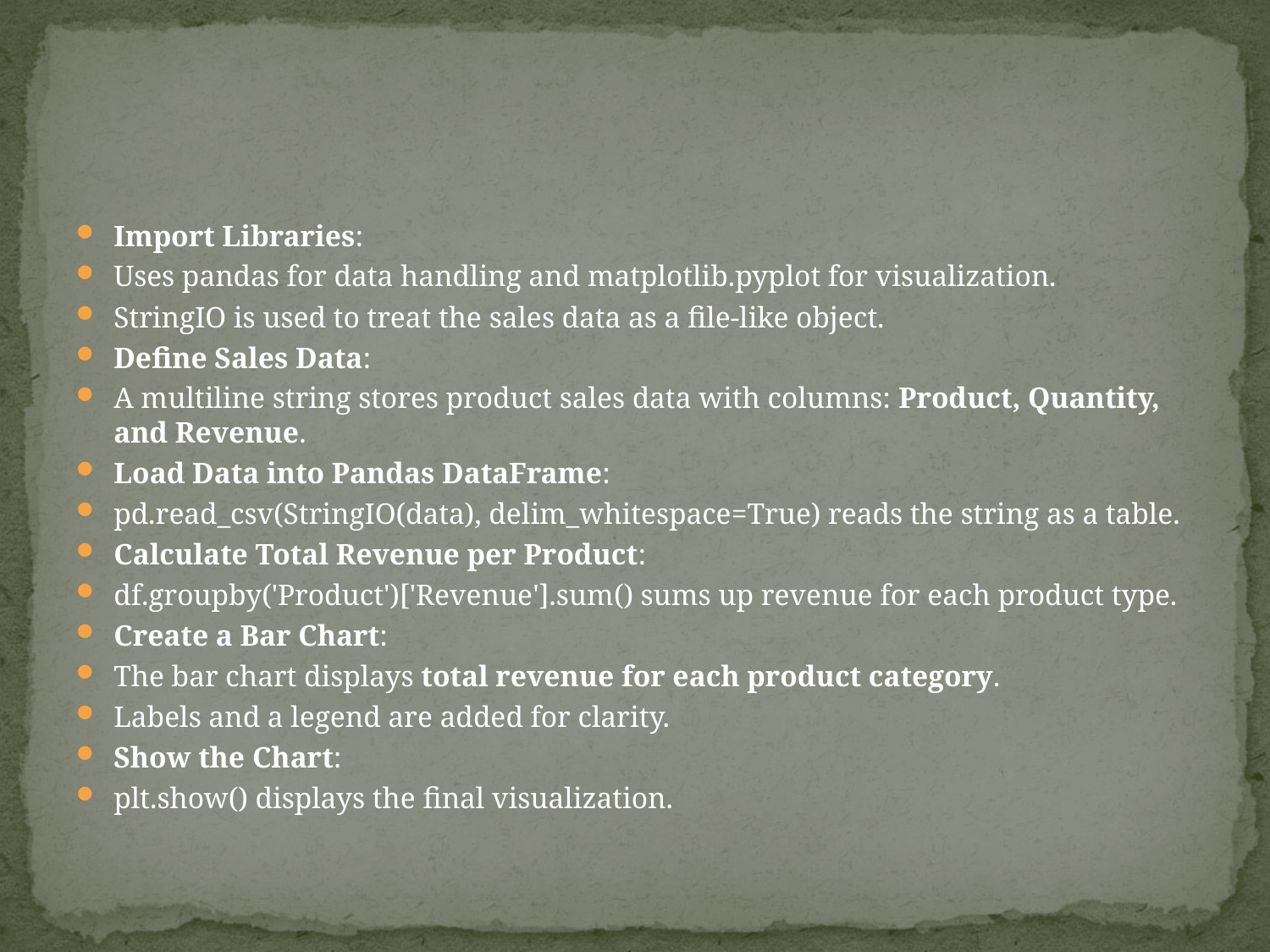

#
Import Libraries:
Uses pandas for data handling and matplotlib.pyplot for visualization.
StringIO is used to treat the sales data as a file-like object.
Define Sales Data:
A multiline string stores product sales data with columns: Product, Quantity, and Revenue.
Load Data into Pandas DataFrame:
pd.read_csv(StringIO(data), delim_whitespace=True) reads the string as a table.
Calculate Total Revenue per Product:
df.groupby('Product')['Revenue'].sum() sums up revenue for each product type.
Create a Bar Chart:
The bar chart displays total revenue for each product category.
Labels and a legend are added for clarity.
Show the Chart:
plt.show() displays the final visualization.